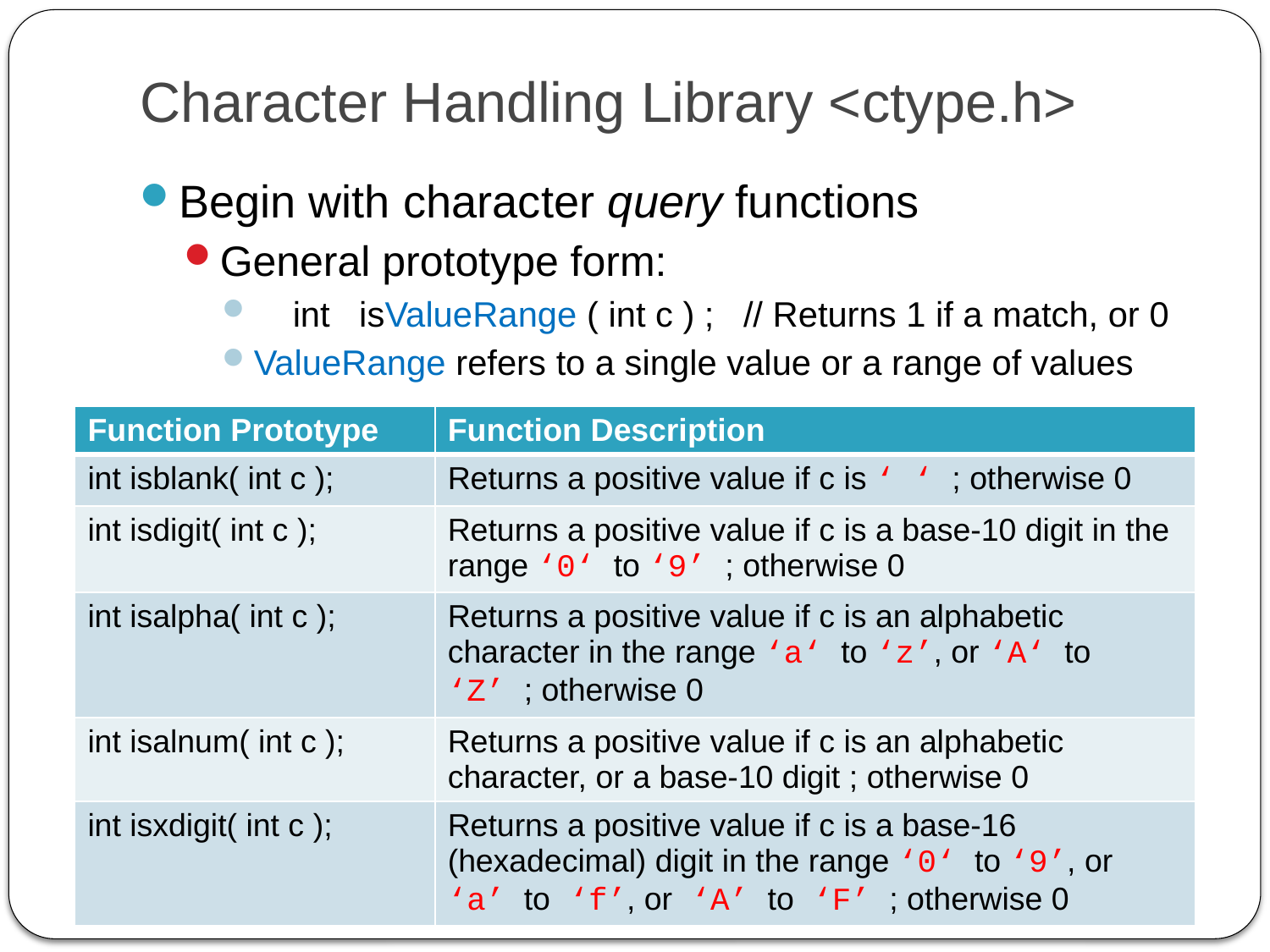

# Character Handling Library <ctype.h>
Begin with character query functions
General prototype form:
    int   isValueRange ( int c ) ;   // Returns 1 if a match, or 0
ValueRange refers to a single value or a range of values

Note that the input argument c has the date type int
Intuition would suggest c should be char type
Technical considerations (involving representation of non-ASCII data encodings) recommend for using int, recalling that char is a compatible sub-type of int (and short int).

| Function Prototype | Function Description |
| --- | --- |
| int isblank( int c ); | Returns a positive value if c is ‘ ‘ ; otherwise 0 |
| int isdigit( int c ); | Returns a positive value if c is a base-10 digit in the range ‘0‘ to ‘9’ ; otherwise 0 |
| int isalpha( int c ); | Returns a positive value if c is an alphabetic character in the range ‘a‘ to ‘z’, or ‘A‘ to ‘Z’ ; otherwise 0 |
| int isalnum( int c ); | Returns a positive value if c is an alphabetic character, or a base-10 digit ; otherwise 0 |
| int isxdigit( int c ); | Returns a positive value if c is a base-16 (hexadecimal) digit in the range ‘0‘ to ‘9’, or ‘a’ to ‘f’, or ‘A’ to ‘F’ ; otherwise 0 |